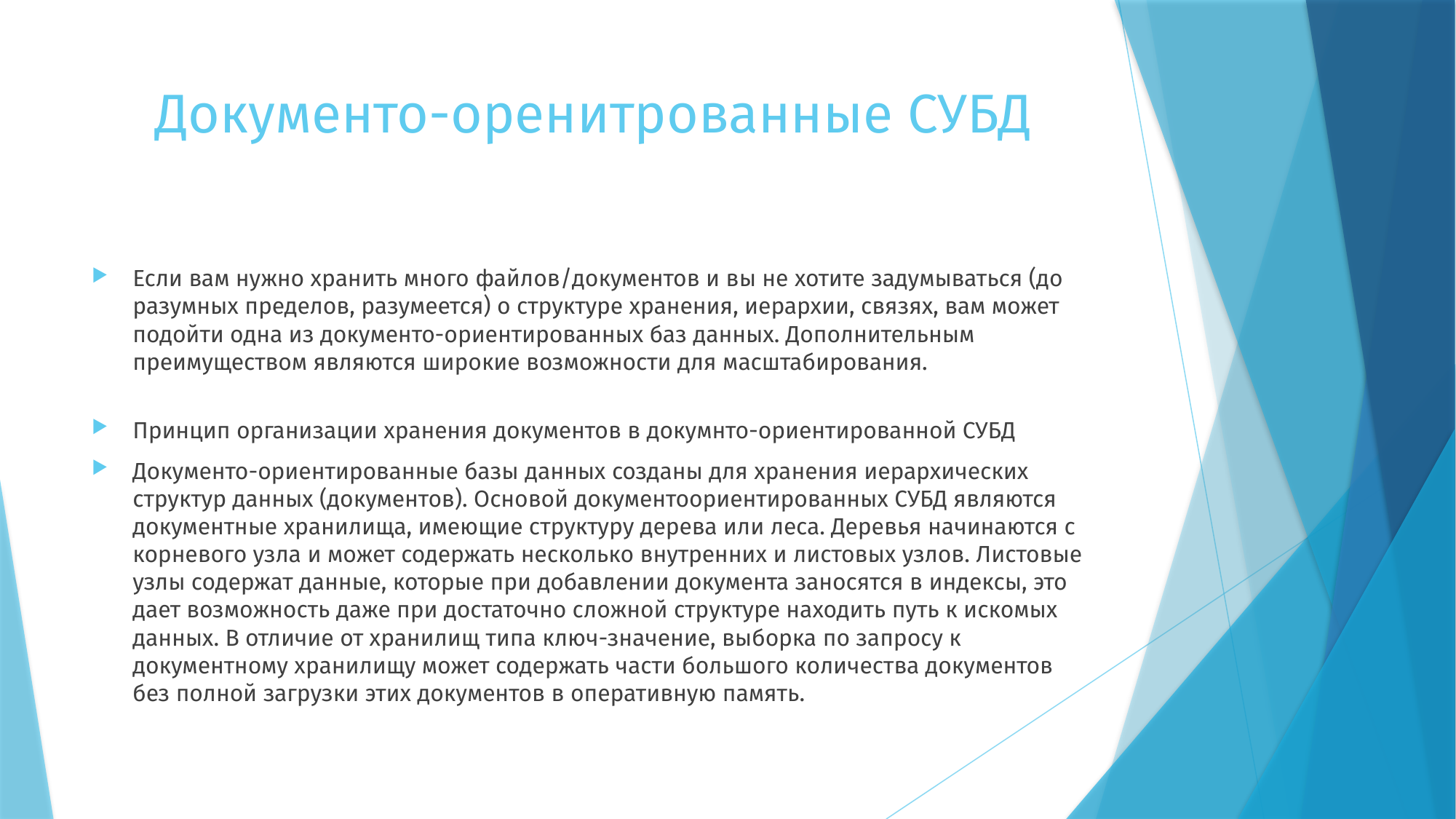

# Документо-оренитрованные СУБД
Если вам нужно хранить много файлов/документов и вы не хотите задумываться (до разумных пределов, разумеется) о структуре хранения, иерархии, связях, вам может подойти одна из документо-ориентированных баз данных. Дополнительным преимуществом являются широкие возможности для масштабирования.
Принцип организации хранения документов в докумнто-ориентированной СУБД
Документо-ориентированные базы данных созданы для хранения иерархических структур данных (документов). Основой документоориентированных СУБД являются документные хранилища, имеющие структуру дерева или леса. Деревья начинаются с корневого узла и может содержать несколько внутренних и листовых узлов. Листовые узлы содержат данные, которые при добавлении документа заносятся в индексы, это дает возможность даже при достаточно сложной структуре находить путь к искомых данных. В отличие от хранилищ типа ключ-значение, выборка по запросу к документному хранилищу может содержать части большого количества документов без полной загрузки этих документов в оперативную память.